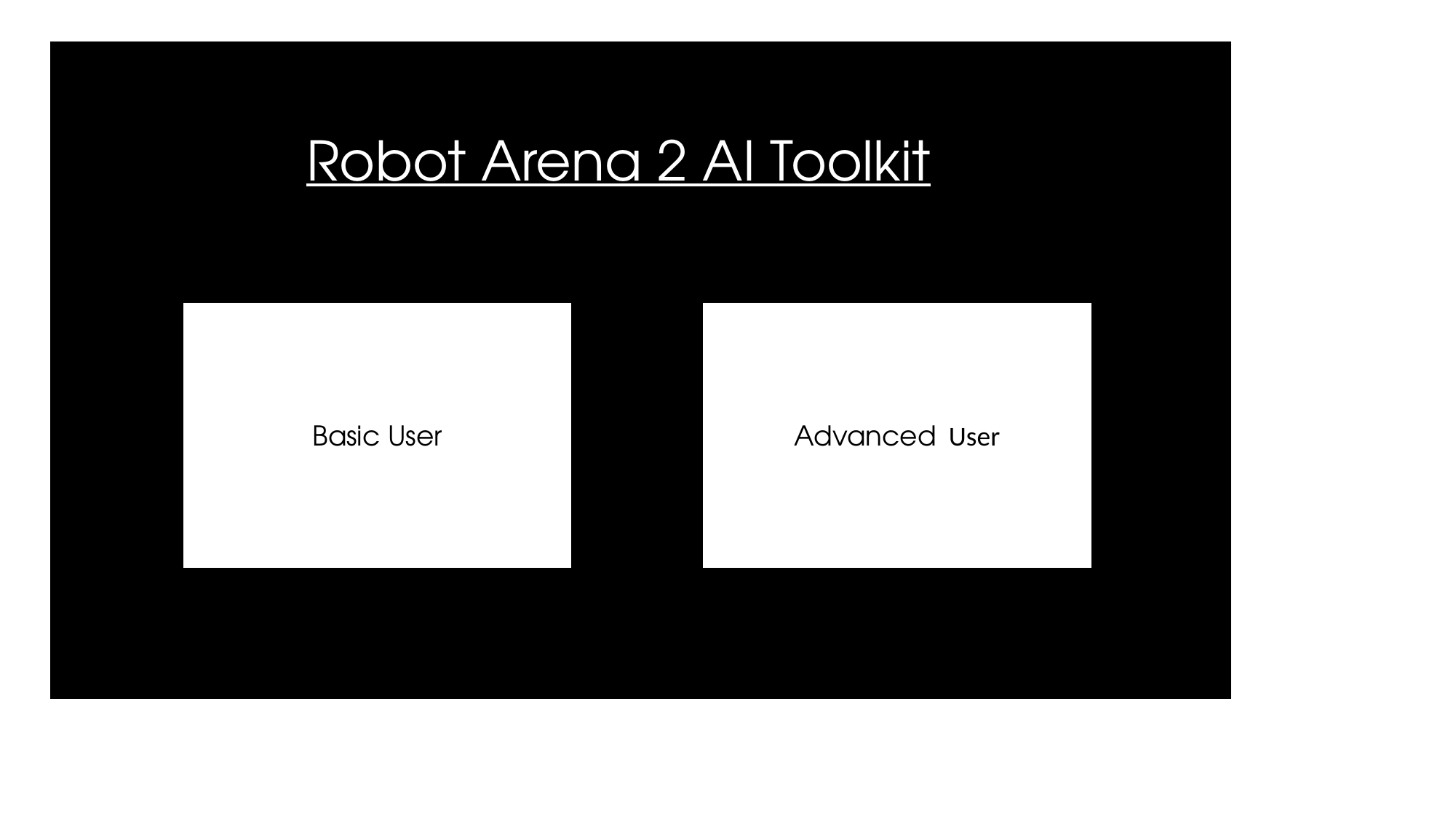

Robot Arena 2 AI Toolkit
Advanced  User
Basic User